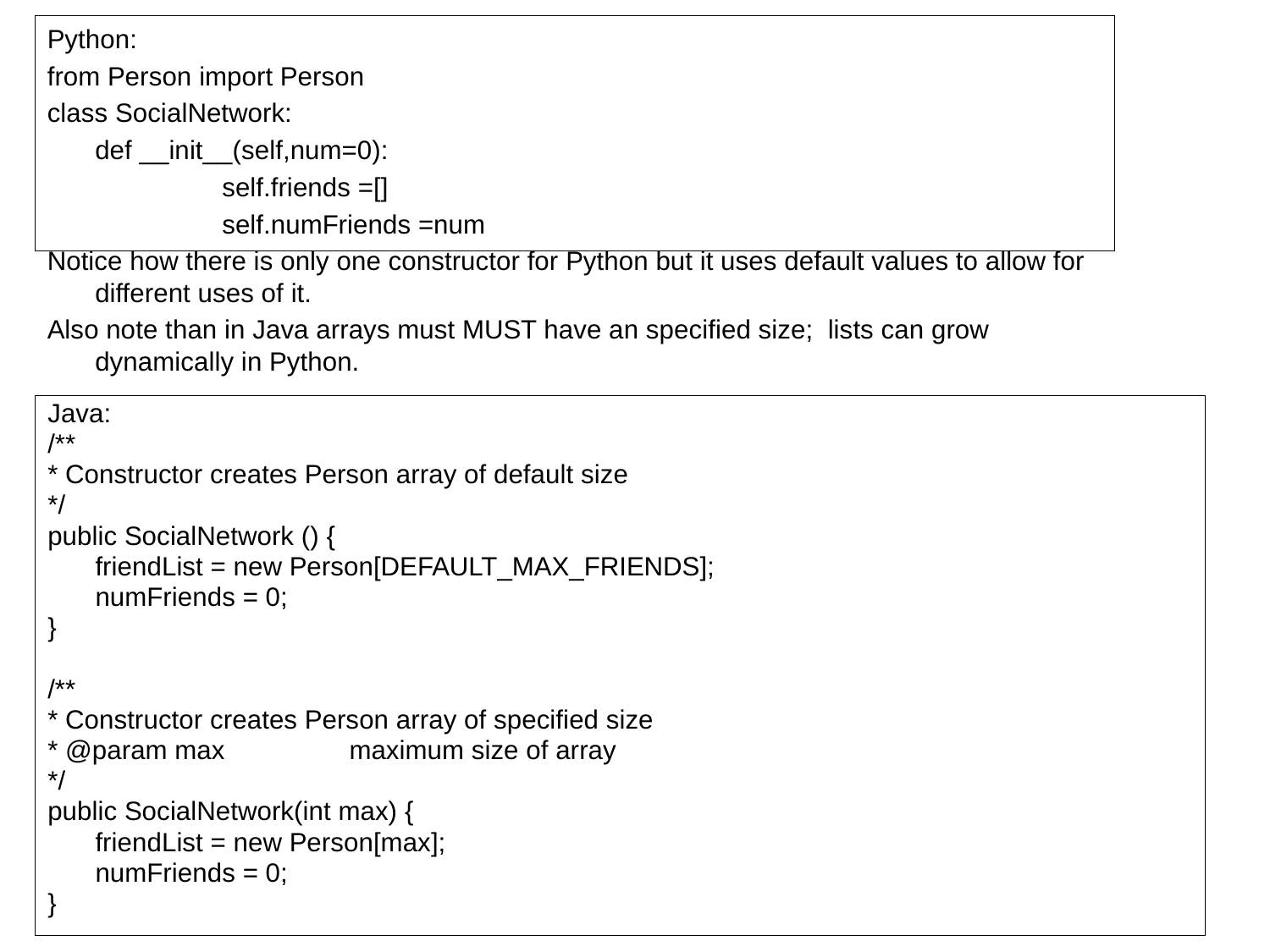

Python:
from Person import Person
class SocialNetwork:
	def __init__(self,num=0):
		self.friends =[]
		self.numFriends =num
Notice how there is only one constructor for Python but it uses default values to allow for different uses of it.
Also note than in Java arrays must MUST have an specified size;  lists can grow dynamically in Python.
Java:
/**
* Constructor creates Person array of default size
*/
public SocialNetwork () {
	friendList = new Person[DEFAULT_MAX_FRIENDS];
	numFriends = 0;
}

/**
* Constructor creates Person array of specified size
* @param max 	maximum size of array
*/
public SocialNetwork(int max) {
	friendList = new Person[max];
	numFriends = 0;
}